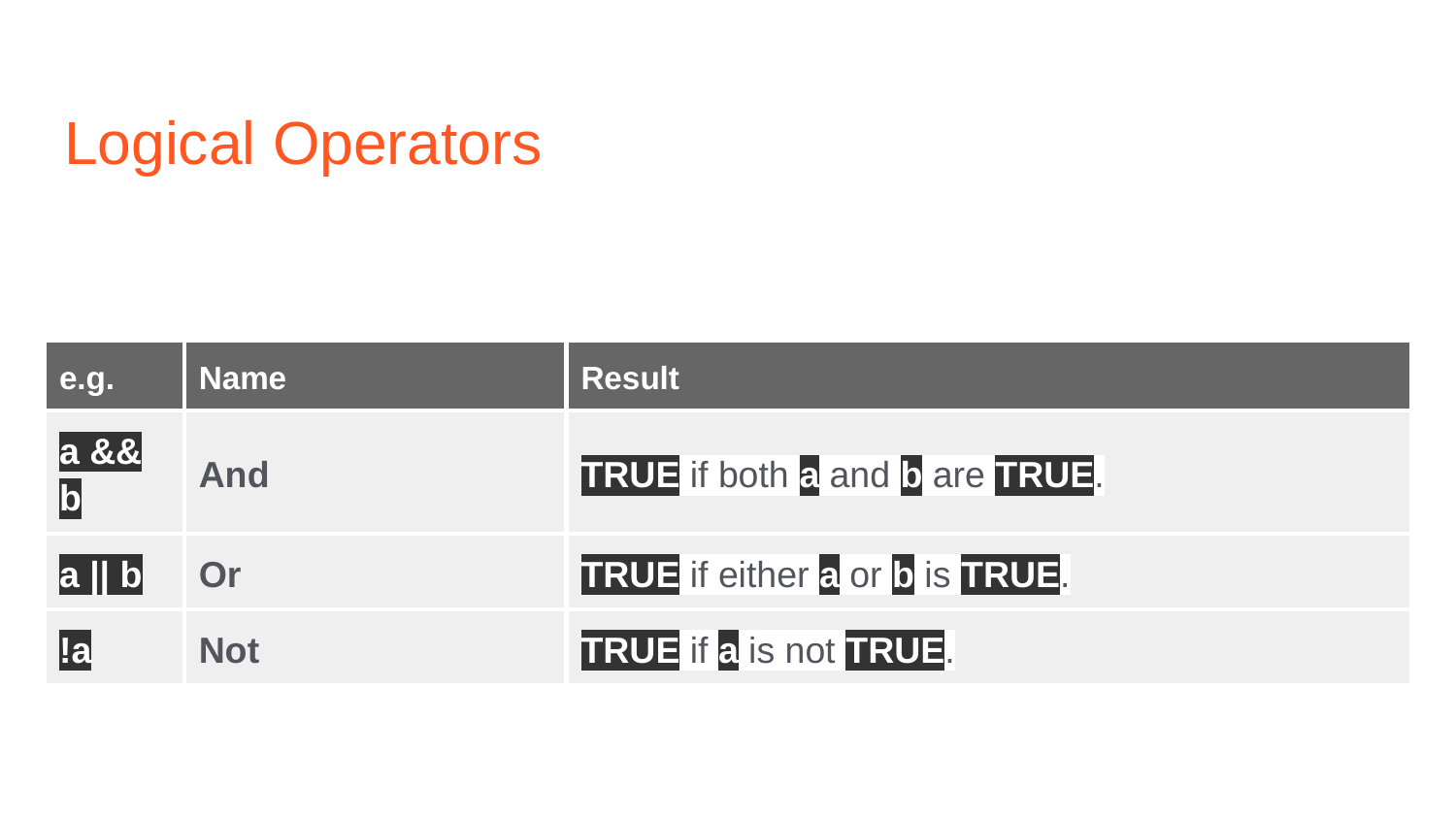

# Logical Operators
| e.g. | Name | Result |
| --- | --- | --- |
| a && b | And | TRUE if both a and b are TRUE. |
| a || b | Or | TRUE if either a or b is TRUE. |
| !a | Not | TRUE if a is not TRUE. |